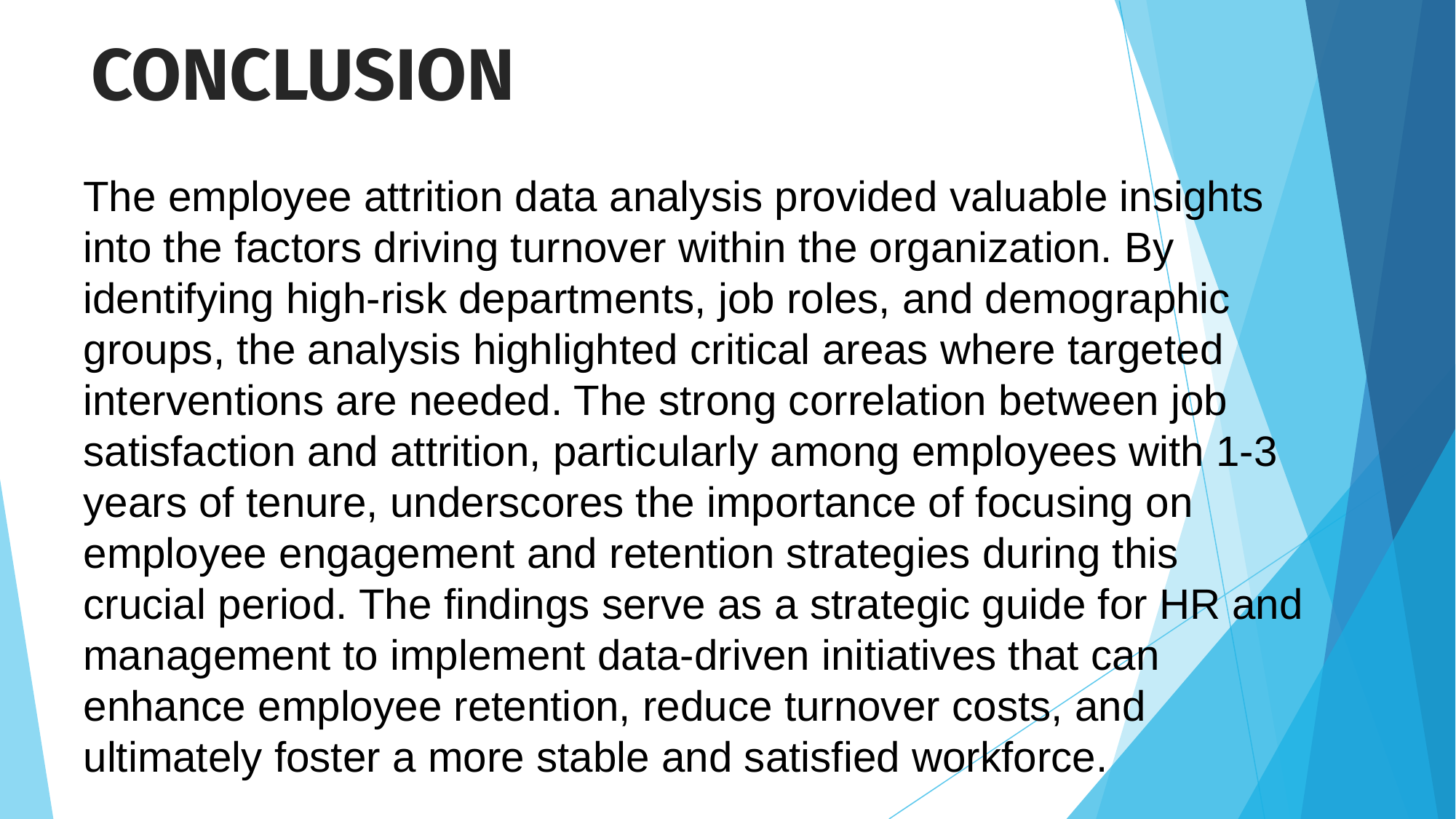

# CONCLUSION
The employee attrition data analysis provided valuable insights into the factors driving turnover within the organization. By identifying high-risk departments, job roles, and demographic groups, the analysis highlighted critical areas where targeted interventions are needed. The strong correlation between job satisfaction and attrition, particularly among employees with 1-3 years of tenure, underscores the importance of focusing on employee engagement and retention strategies during this crucial period. The findings serve as a strategic guide for HR and management to implement data-driven initiatives that can enhance employee retention, reduce turnover costs, and ultimately foster a more stable and satisfied workforce.